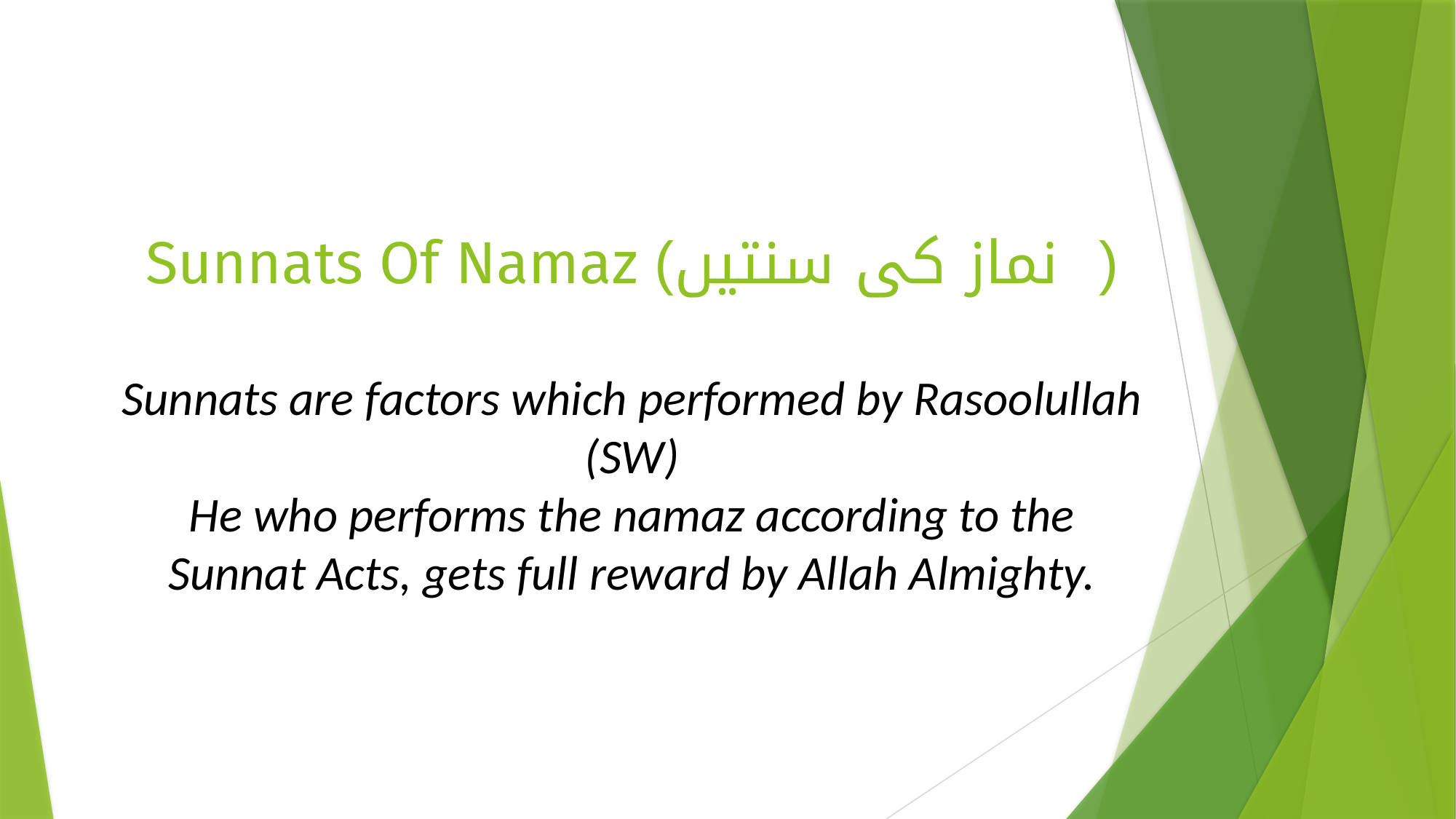

# Sunnats Of Namaz (نماز کی سنتیں  ) Sunnats are factors which performed by Rasoolullah (SW) He who performs the namaz according to the Sunnat Acts, gets full reward by Allah Almighty.